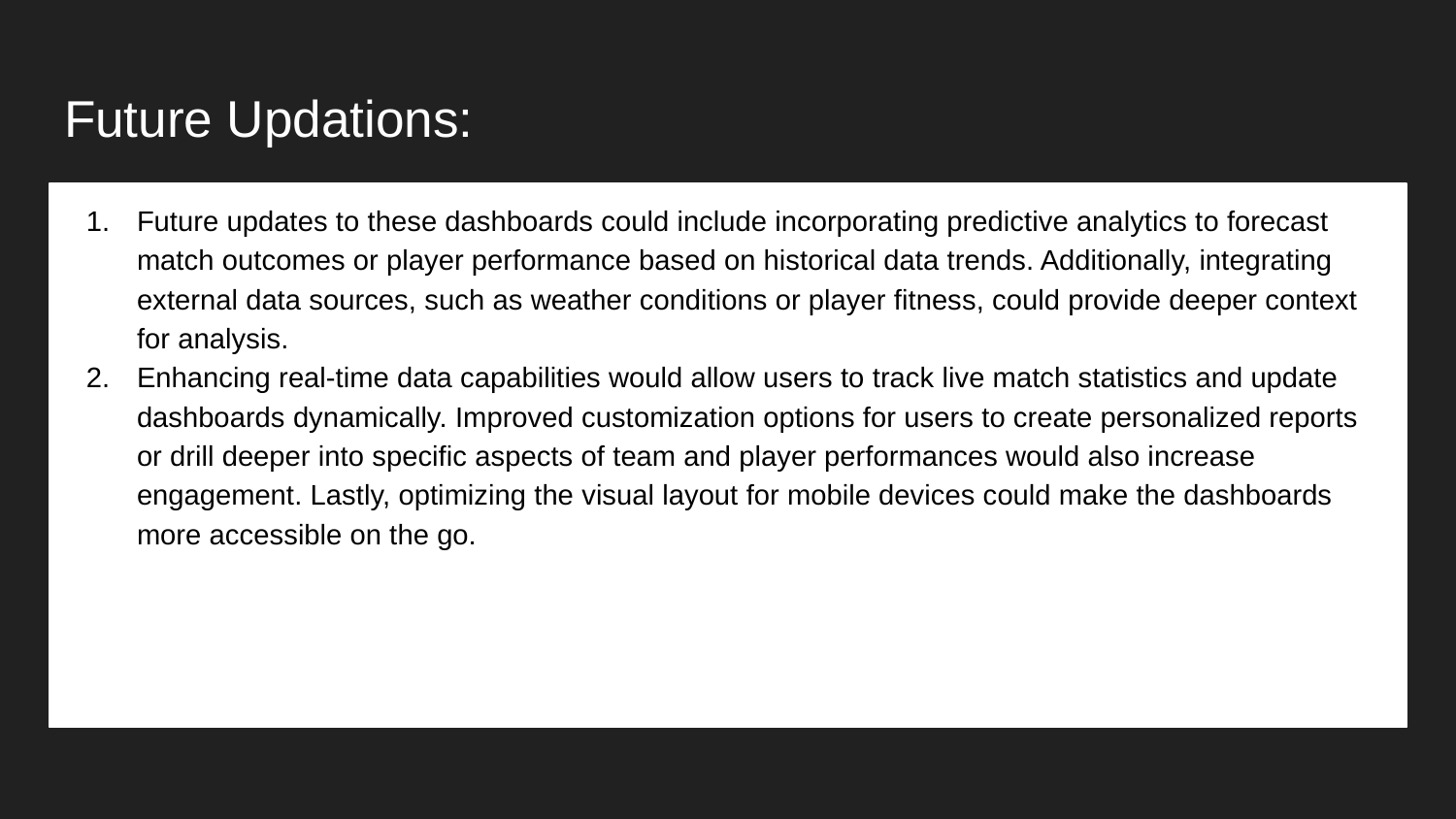

# Future Updations:
Future updates to these dashboards could include incorporating predictive analytics to forecast match outcomes or player performance based on historical data trends. Additionally, integrating external data sources, such as weather conditions or player fitness, could provide deeper context for analysis.
Enhancing real-time data capabilities would allow users to track live match statistics and update dashboards dynamically. Improved customization options for users to create personalized reports or drill deeper into specific aspects of team and player performances would also increase engagement. Lastly, optimizing the visual layout for mobile devices could make the dashboards more accessible on the go.